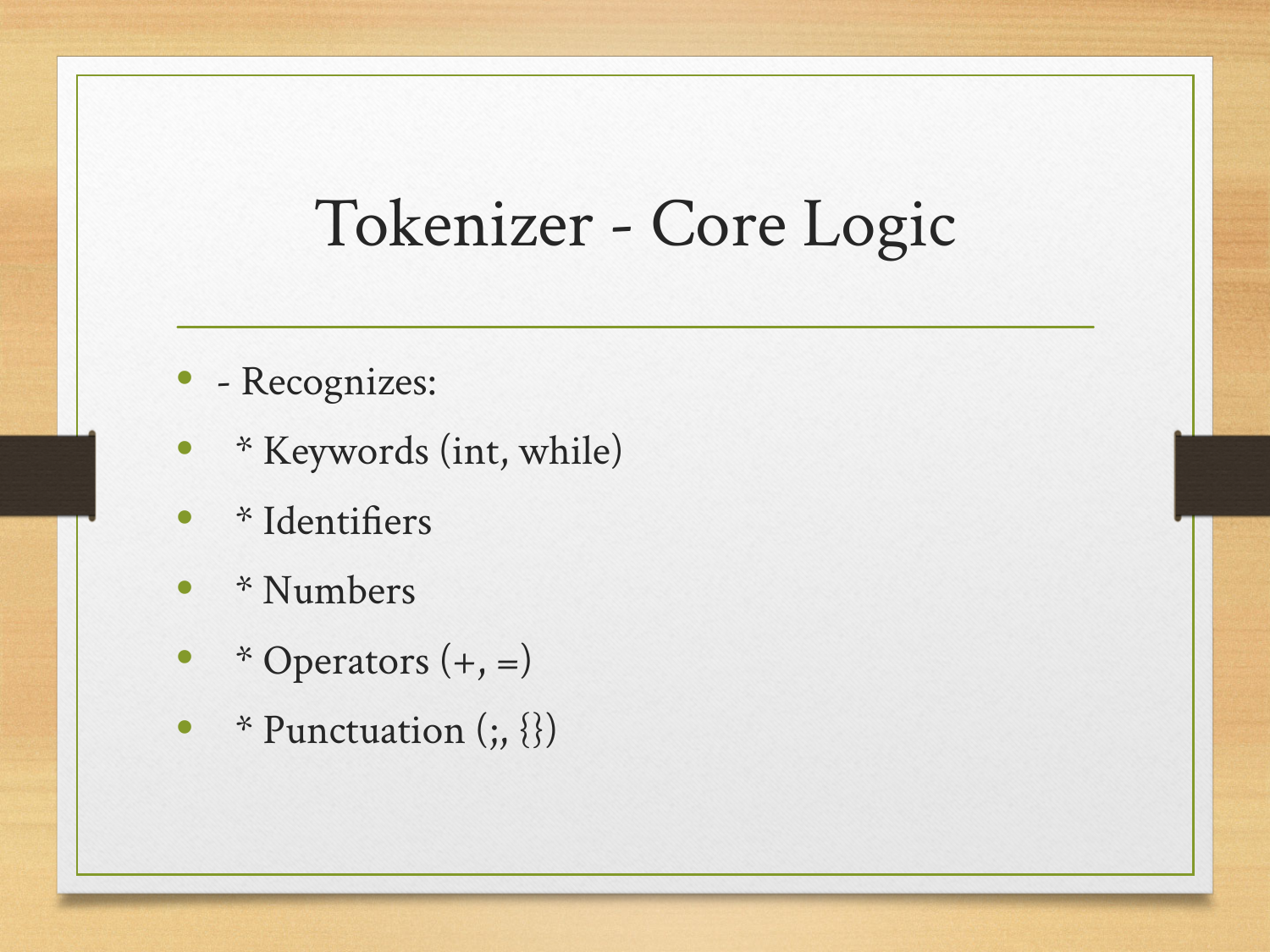

# Tokenizer - Core Logic
- Recognizes:
  * Keywords (int, while)
  * Identifiers
  * Numbers
  * Operators (+, =)
  * Punctuation (;, {})